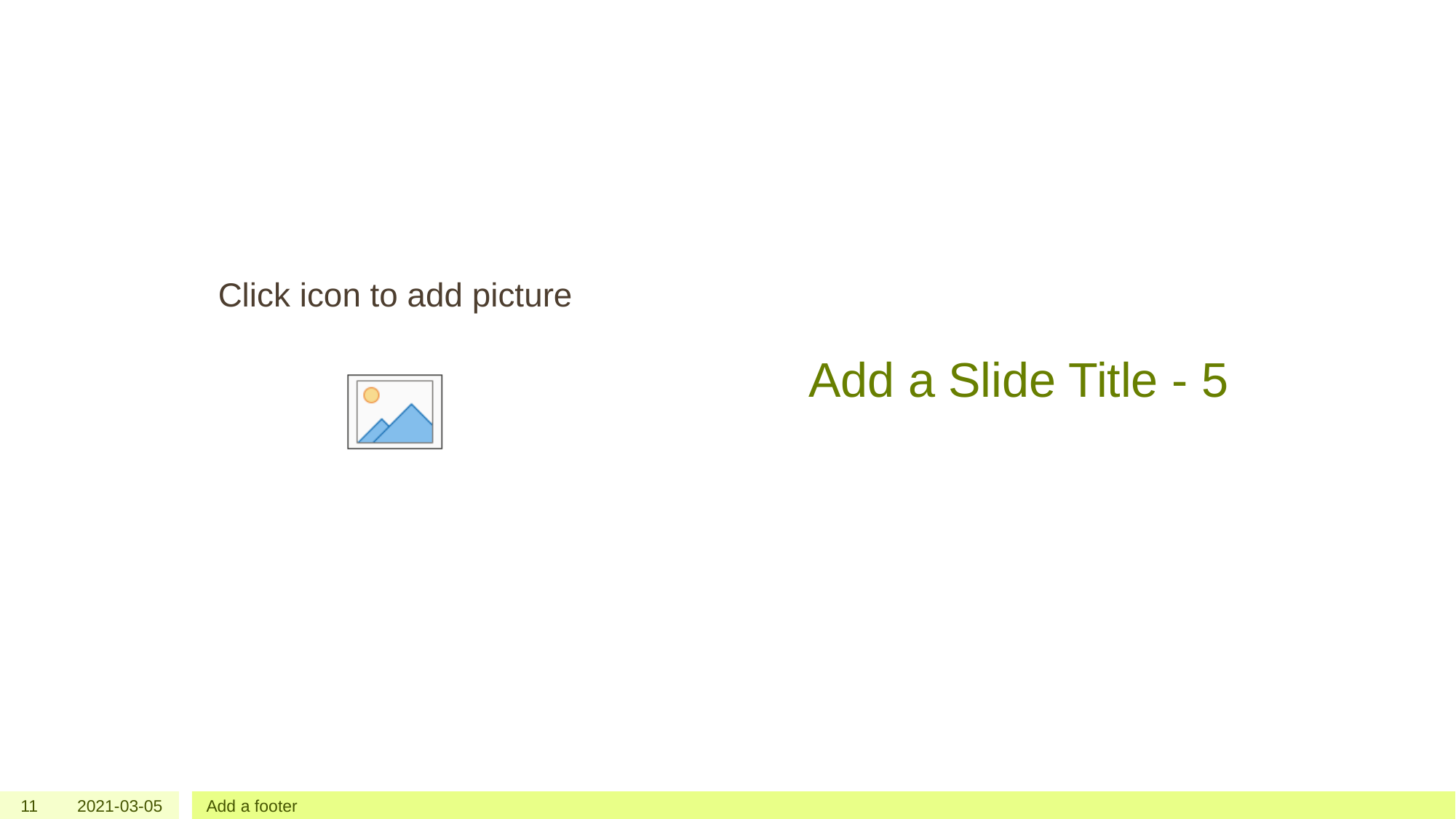

# Add a Slide Title - 5

11
2021-03-05
Add a footer